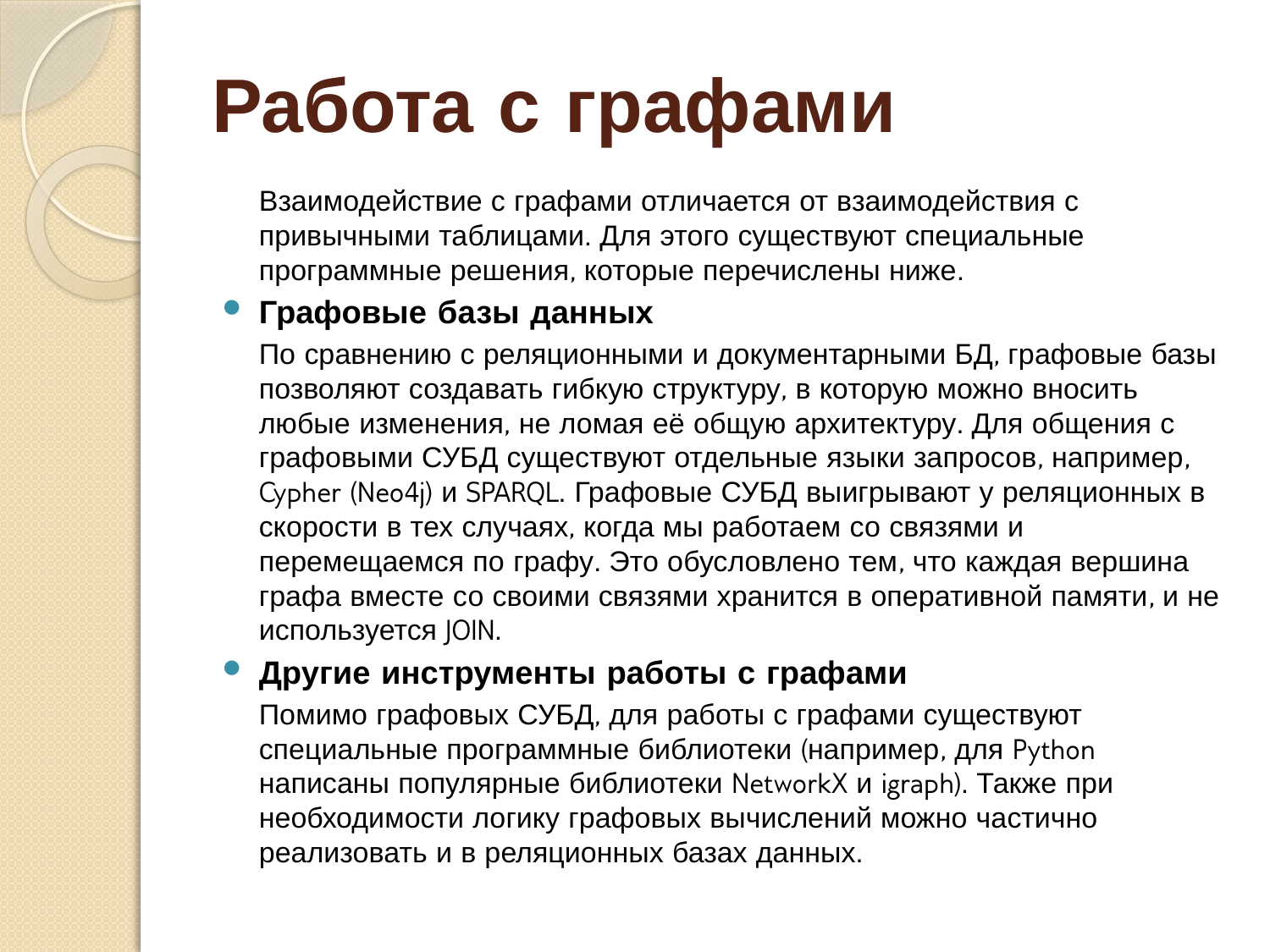

# Работа с графами
	Взаимодействие с графами отличается от взаимодействия с привычными таблицами. Для этого существуют специальные программные решения, которые перечислены ниже.
Графовые базы данных
	По сравнению с реляционными и документарными БД, графовые базы позволяют создавать гибкую структуру, в которую можно вносить любые изменения, не ломая её общую архитектуру. Для общения с графовыми СУБД существуют отдельные языки запросов, например, Cypher (Neo4j) и SPARQL. Графовые СУБД выигрывают у реляционных в скорости в тех случаях, когда мы работаем со связями и перемещаемся по графу. Это обусловлено тем, что каждая вершина графа вместе со своими связями хранится в оперативной памяти, и не используется JOIN.
Другие инструменты работы с графами
	Помимо графовых СУБД, для работы с графами существуют специальные программные библиотеки (например, для Python написаны популярные библиотеки NetworkX и igraph). Также при необходимости логику графовых вычислений можно частично реализовать и в реляционных базах данных.